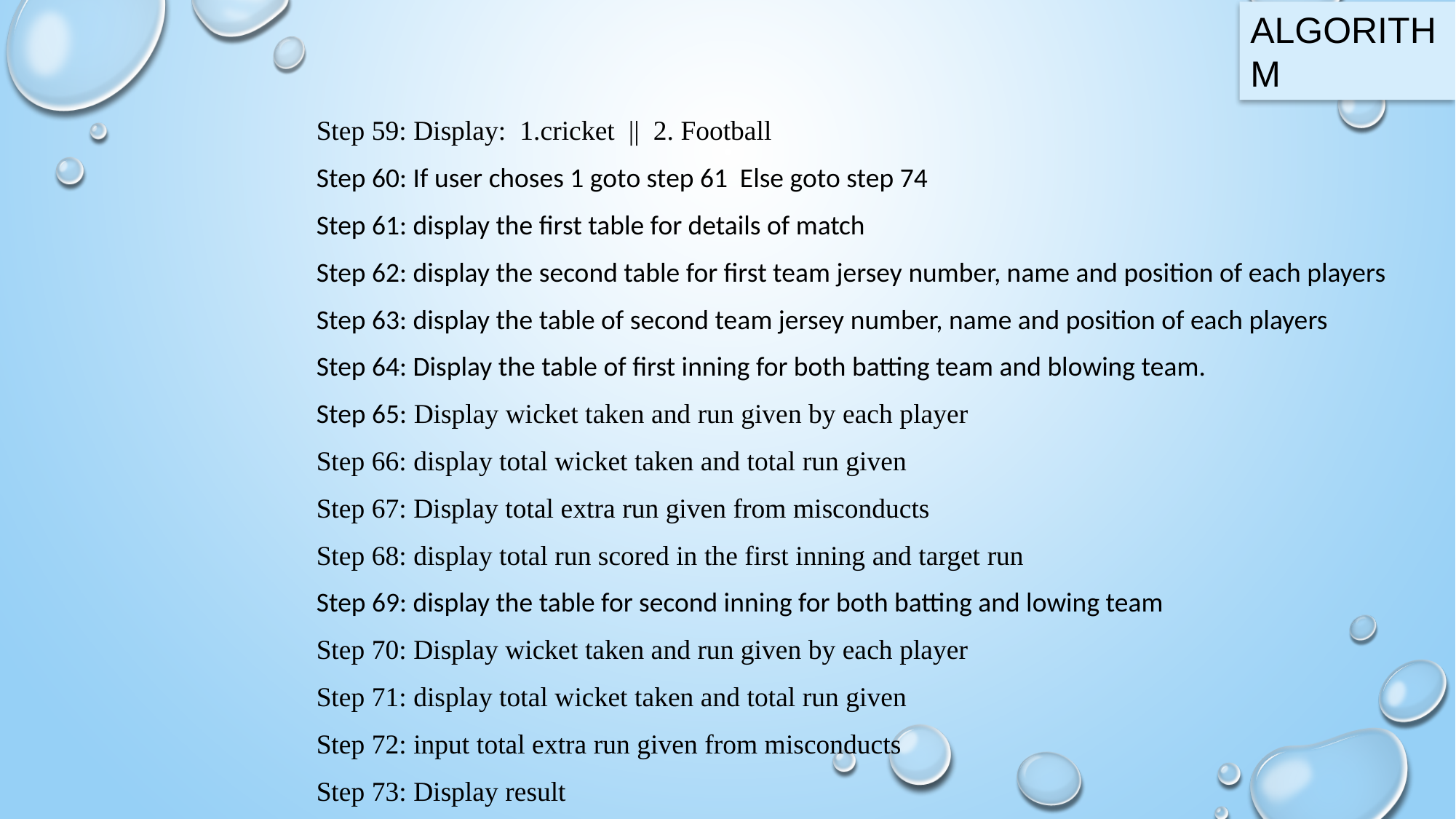

ALGORITHM
Step 59: Display:  1.cricket  ||  2. Football
Step 60: If user choses 1 goto step 61  Else goto step 74
Step 61: display the first table for details of match
Step 62: display the second table for first team jersey number, name and position of each players
Step 63: display the table of second team jersey number, name and position of each players
Step 64: Display the table of first inning for both batting team and blowing team.
Step 65: Display wicket taken and run given by each player
Step 66: display total wicket taken and total run given
Step 67: Display total extra run given from misconducts
Step 68: display total run scored in the first inning and target run
Step 69: display the table for second inning for both batting and lowing team
Step 70: Display wicket taken and run given by each player
Step 71: display total wicket taken and total run given
Step 72: input total extra run given from misconducts
Step 73: Display result